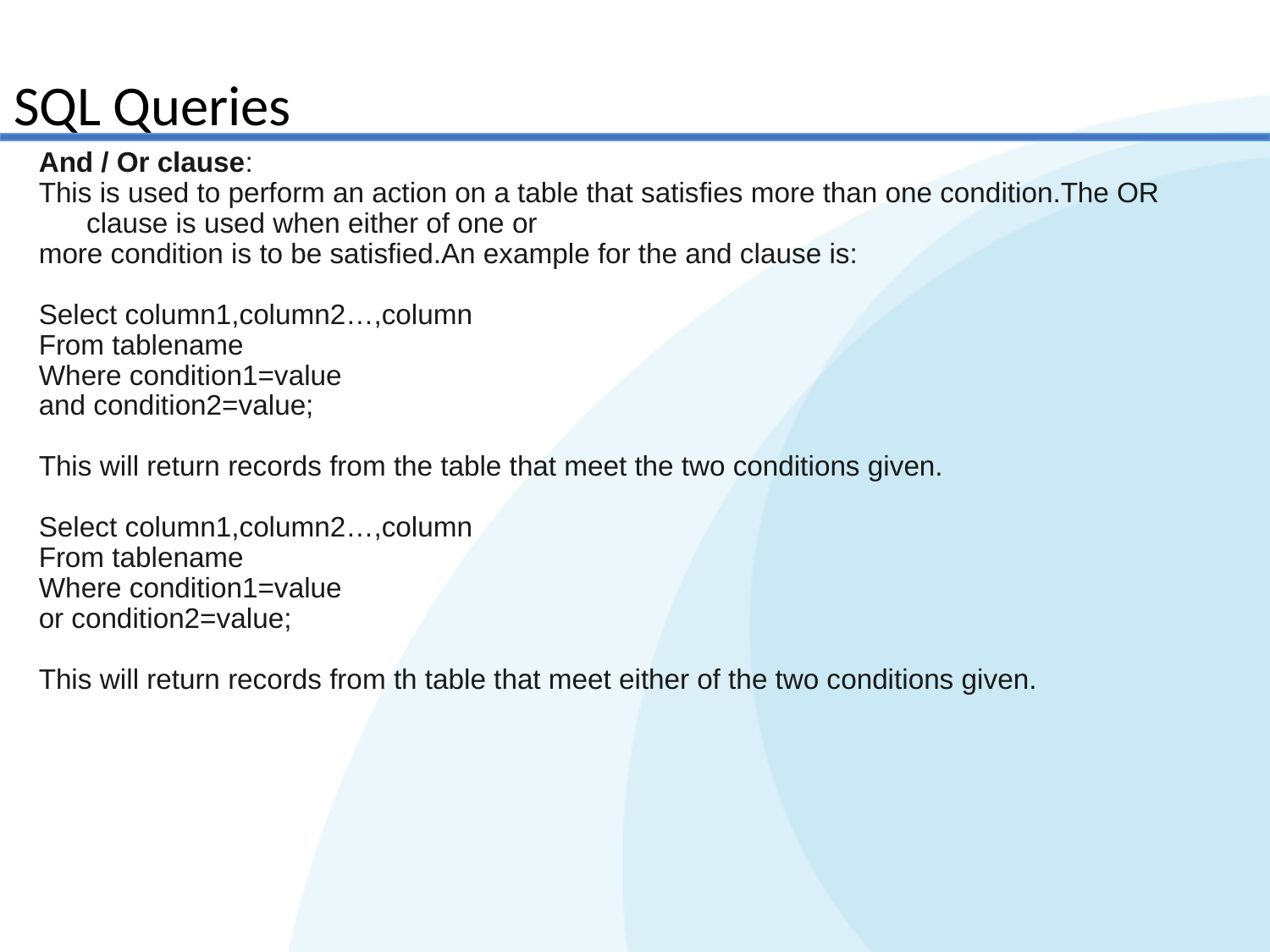

SQL Queries

And / Or clause:
This is used to perform an action on a table that satisfies more than one condition.The OR clause is used when either of one or
more condition is to be satisfied.An example for the and clause is:

Select column1,column2…,column
From tablename
Where condition1=value
and condition2=value;

This will return records from the table that meet the two conditions given.

Select column1,column2…,column
From tablename
Where condition1=value
or condition2=value;

This will return records from th table that meet either of the two conditions given.